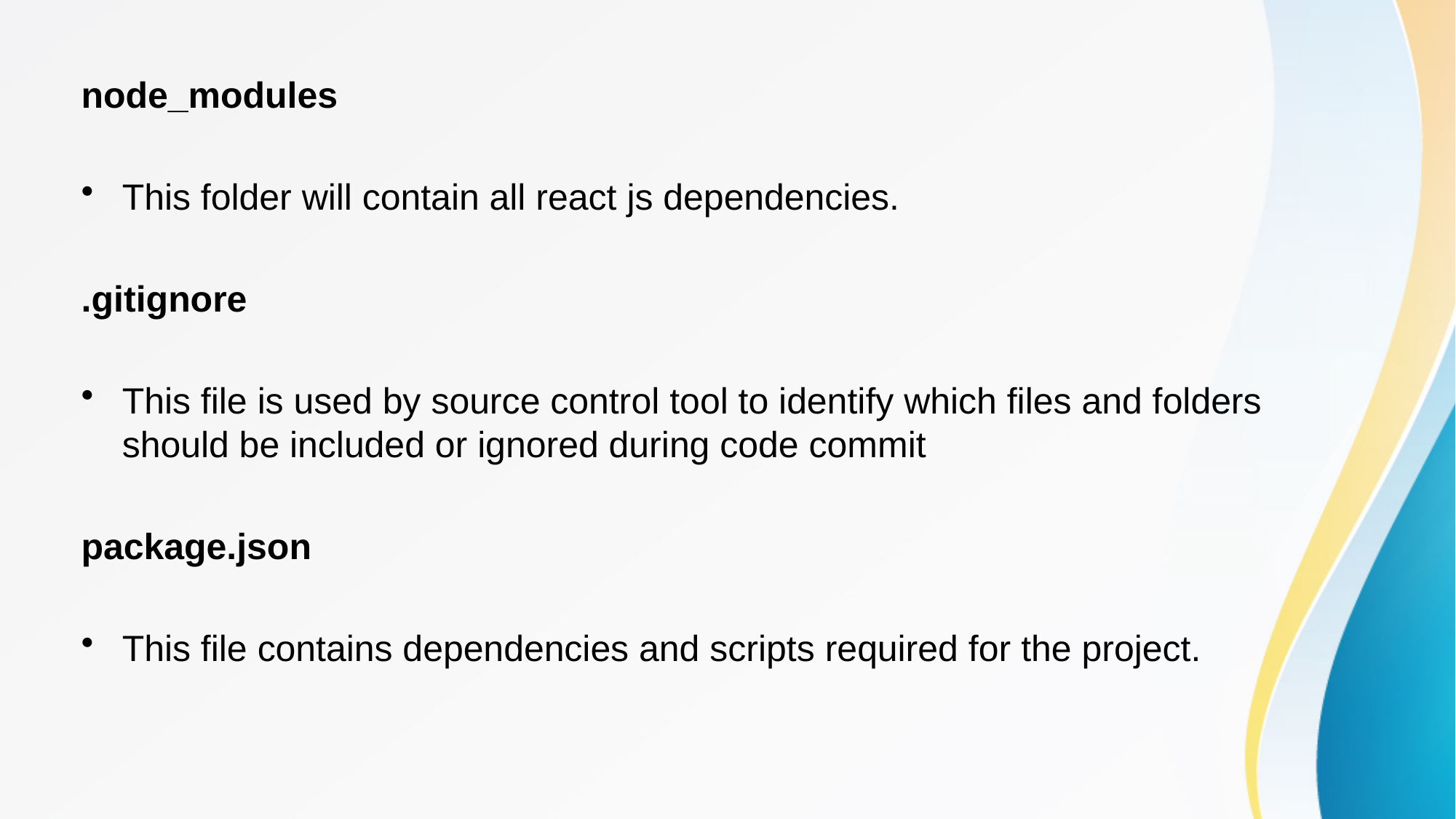

node_modules

This folder will contain all react js dependencies.

.gitignore

This file is used by source control tool to identify which files and folders should be included or ignored during code commit

package.json

This file contains dependencies and scripts required for the project.